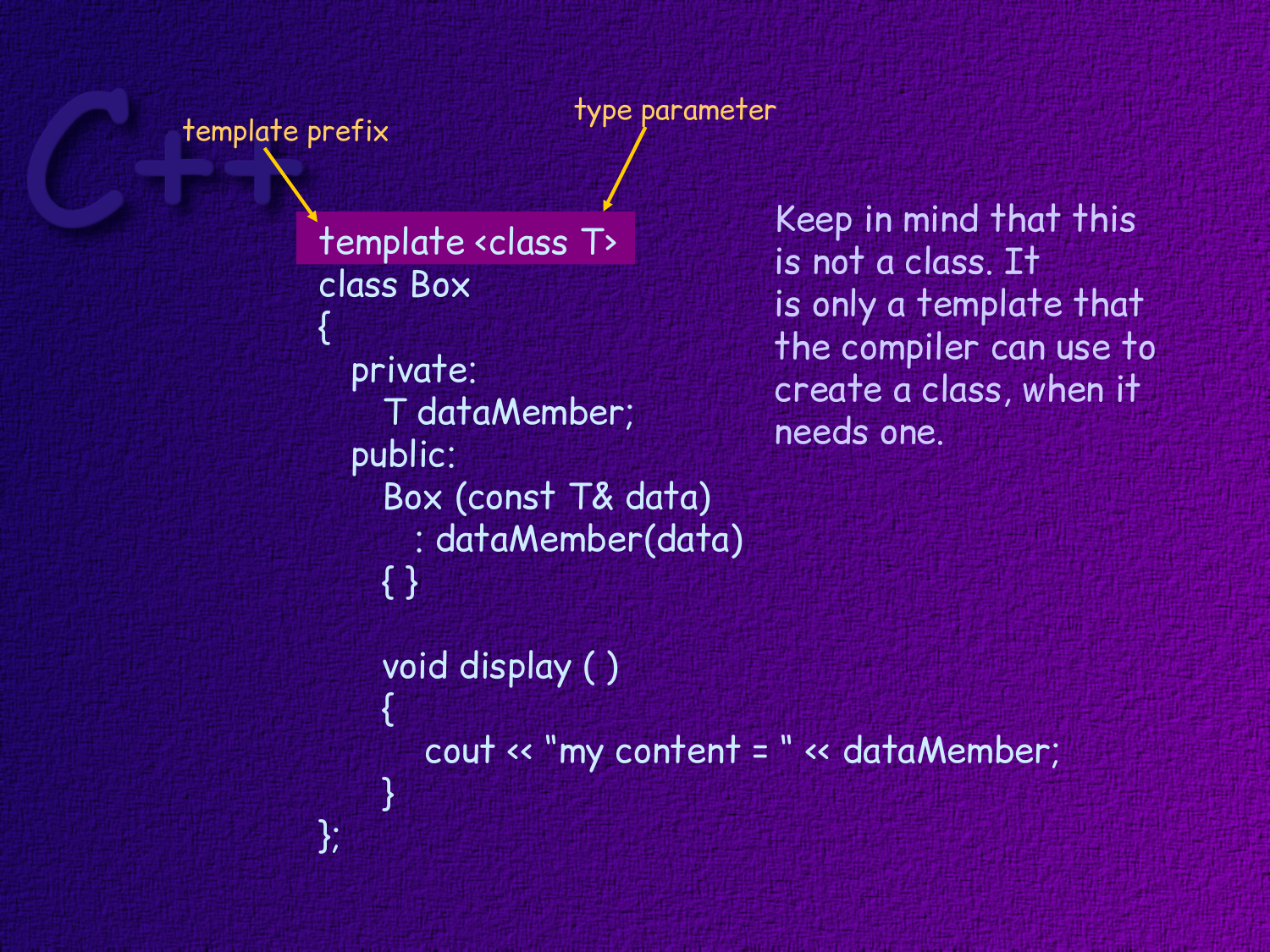

type parameter
template prefix

Keep in mind that this
is not a class. It
is only a template that
the compiler can use to
create a class, when it
needs one.

template <class T>
class Box
{
   private:
      T dataMember;
   public:
      Box (const T& data)
         : dataMember(data)
      { }

      void display ( )
      {
          cout << “my content = “ << dataMember;
      }
};